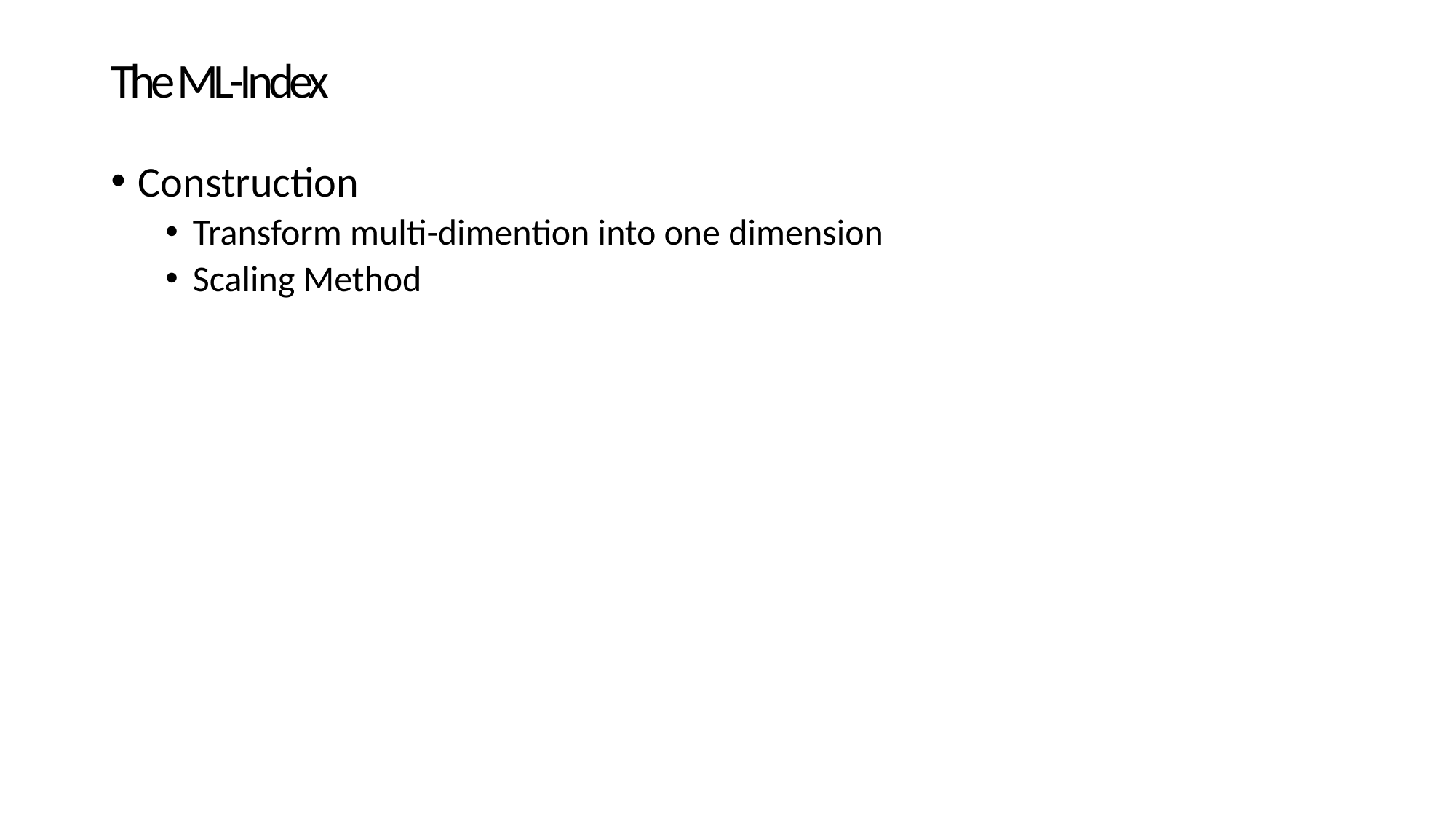

# The ML-Index
Construction
Transform multi-dimention into one dimension
Scaling Method